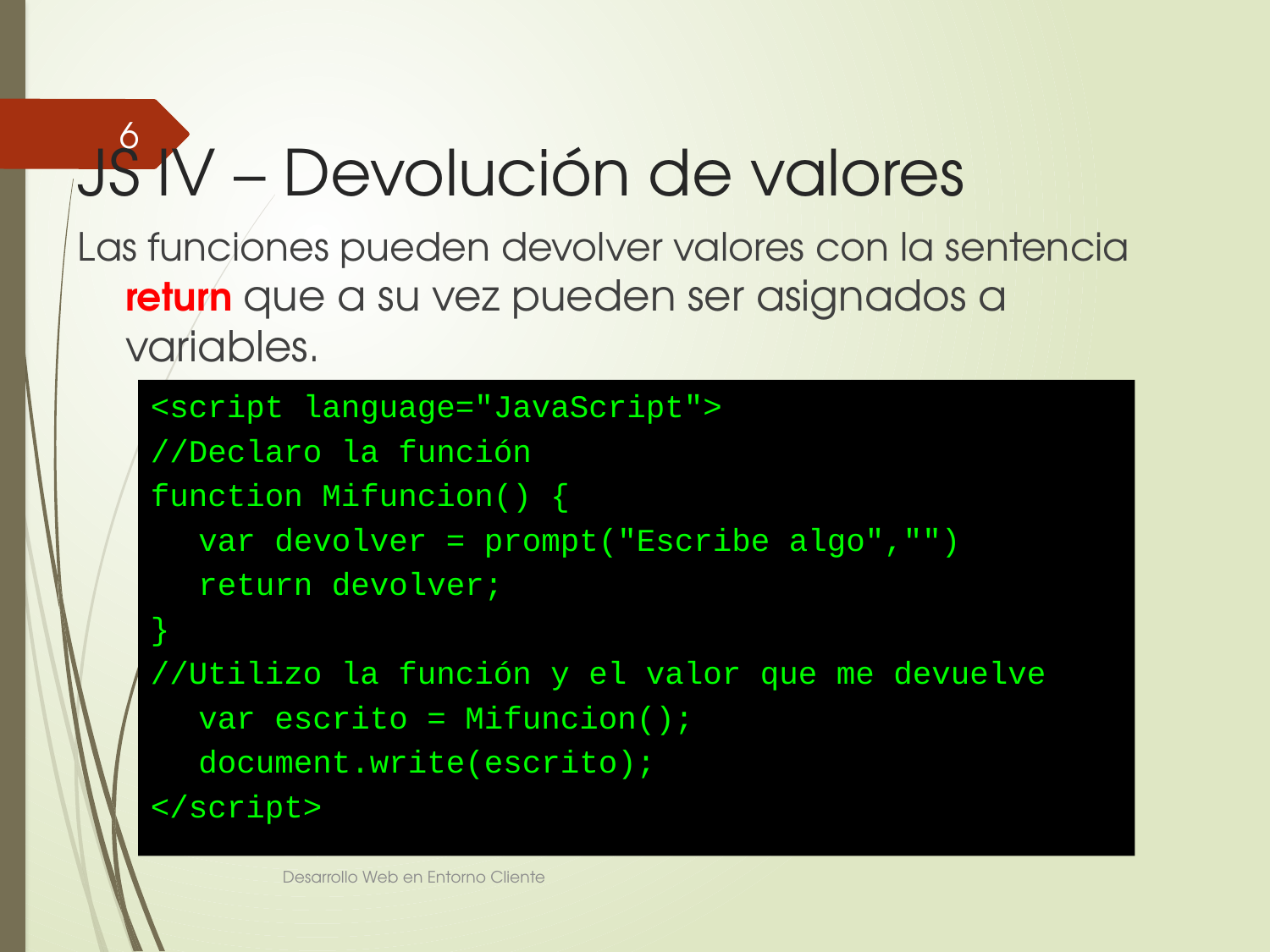

6
# JS IV – Devolución de valores
Las funciones pueden devolver valores con la sentencia return que a su vez pueden ser asignados a variables.
<script language="JavaScript">
//Declaro la función
function Mifuncion() {
	var devolver = prompt("Escribe algo","")
	return devolver;
}
//Utilizo la función y el valor que me devuelve
	var escrito = Mifuncion();
	document.write(escrito);
</script>
Desarrollo Web en Entorno Cliente